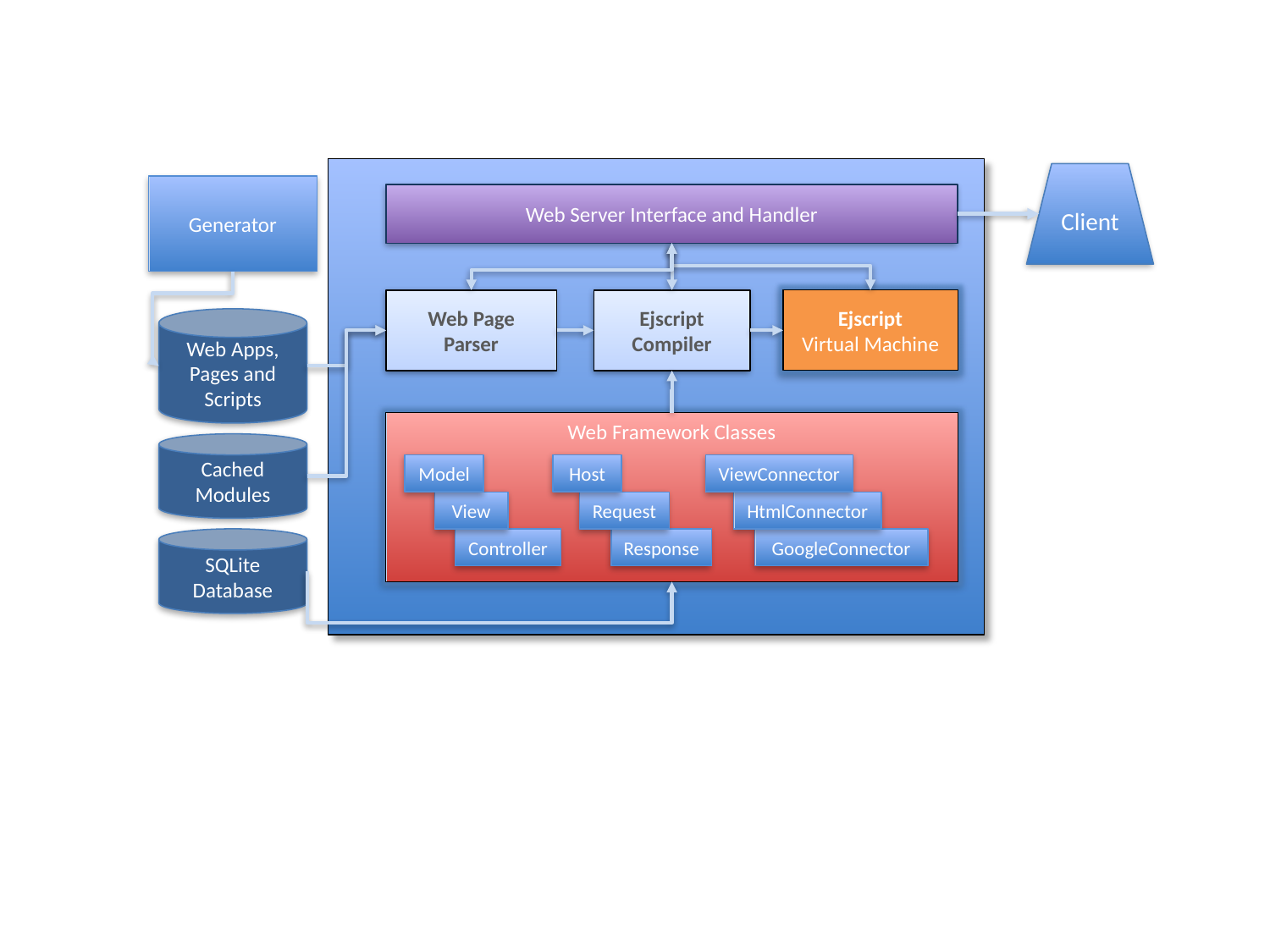

Client
Generator
Web Server Interface and Handler
Web Page
Parser
Ejscript
Compiler
Ejscript
Virtual Machine
Web Apps, Pages and
Scripts
Web Framework Classes
Cached
Modules
Model
Host
ViewConnector
View
HtmlConnector
Request
Controller
GoogleConnector
Response
SQLite
Database